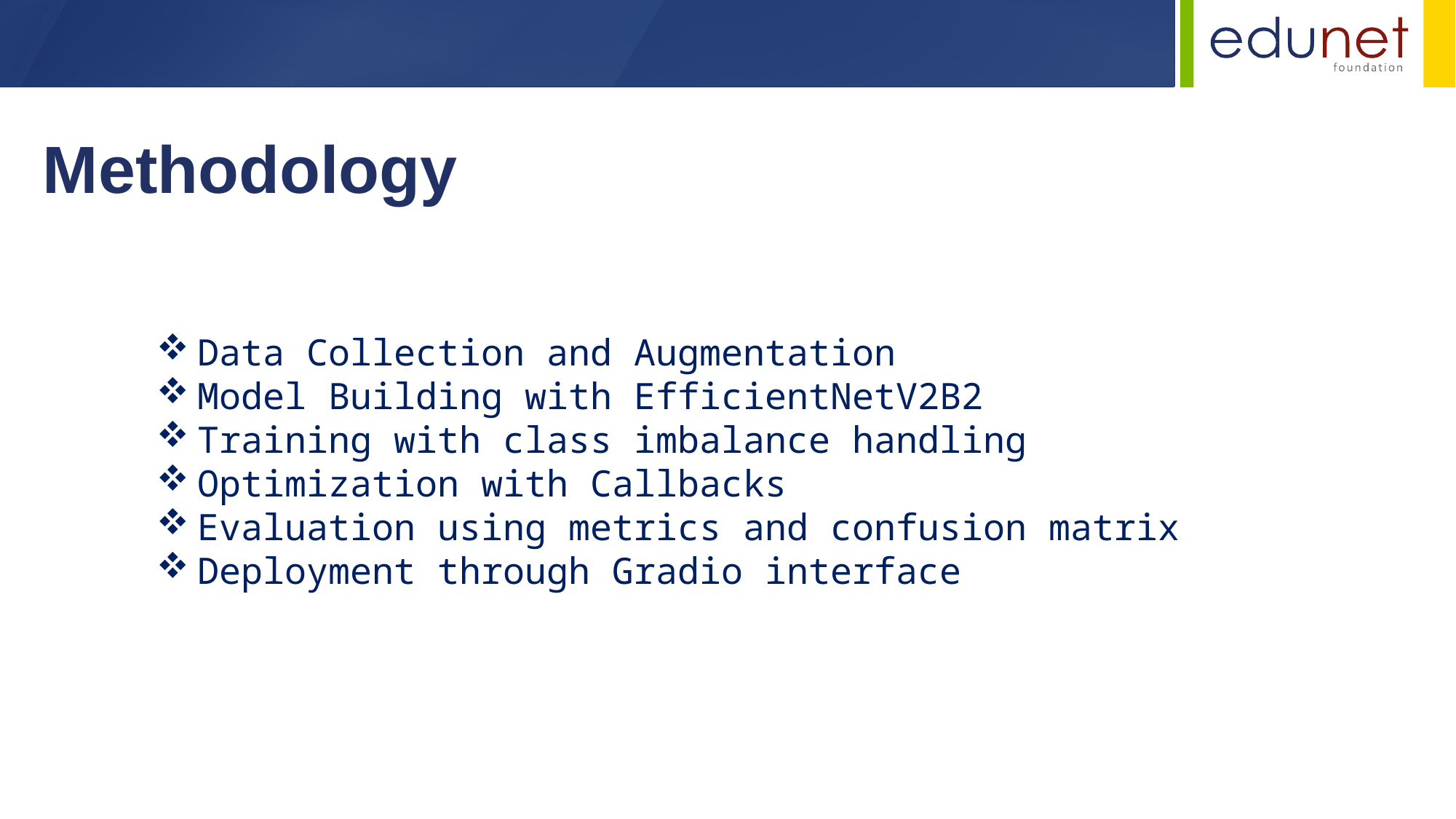

Methodology
Data Collection and Augmentation
Model Building with EfficientNetV2B2
Training with class imbalance handling
Optimization with Callbacks
Evaluation using metrics and confusion matrix
Deployment through Gradio interface